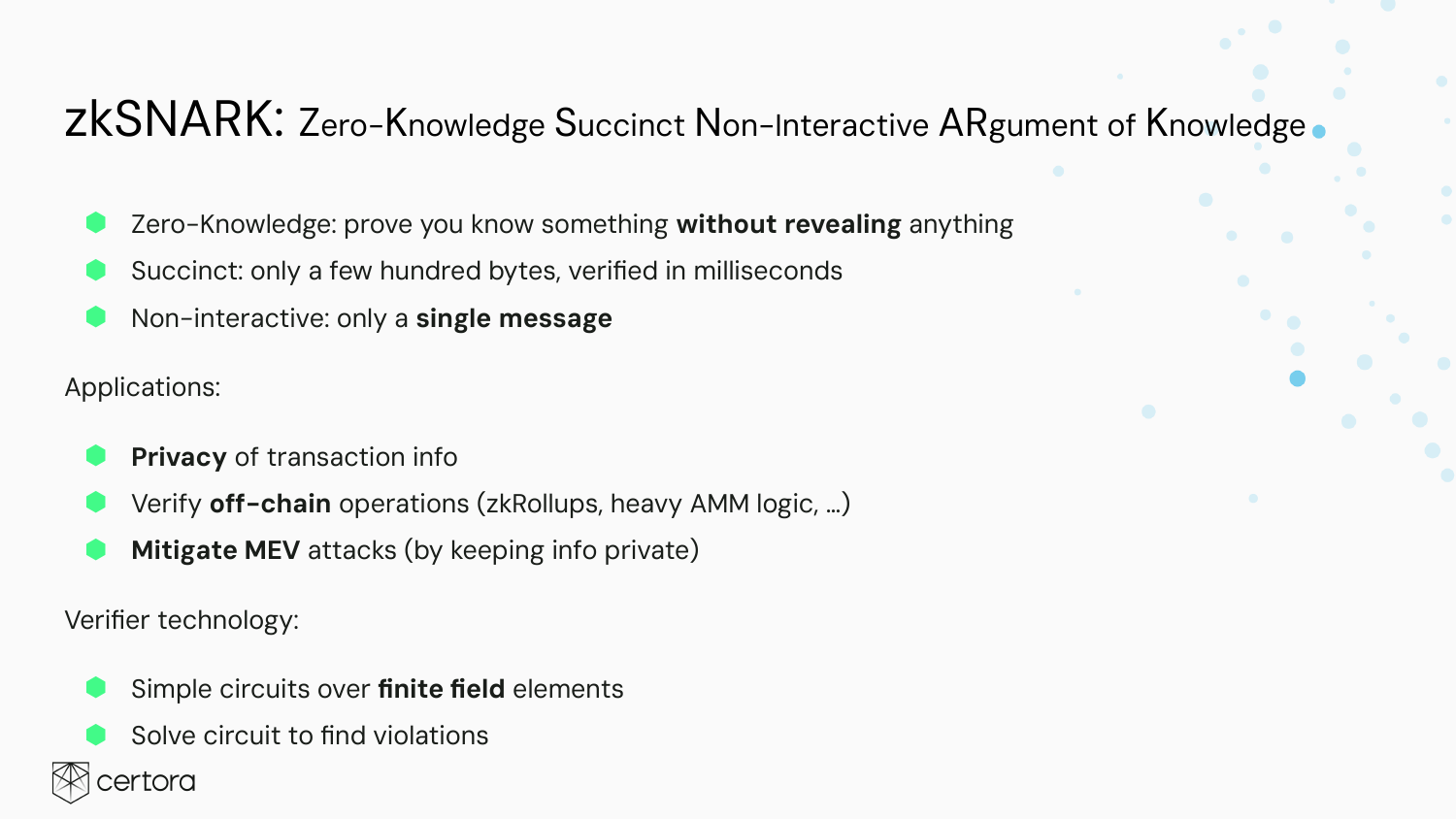

# zkSNARK: Zero-Knowledge Succinct Non-Interactive ARgument of Knowledge
Zero-Knowledge: prove you know something without revealing anything
Succinct: only a few hundred bytes, verified in milliseconds
Non-interactive: only a single message
Applications:
Privacy of transaction info
Verify off-chain operations (zkRollups, heavy AMM logic, …)
Mitigate MEV attacks (by keeping info private)
Verifier technology:
Simple circuits over finite field elements
Solve circuit to find violations